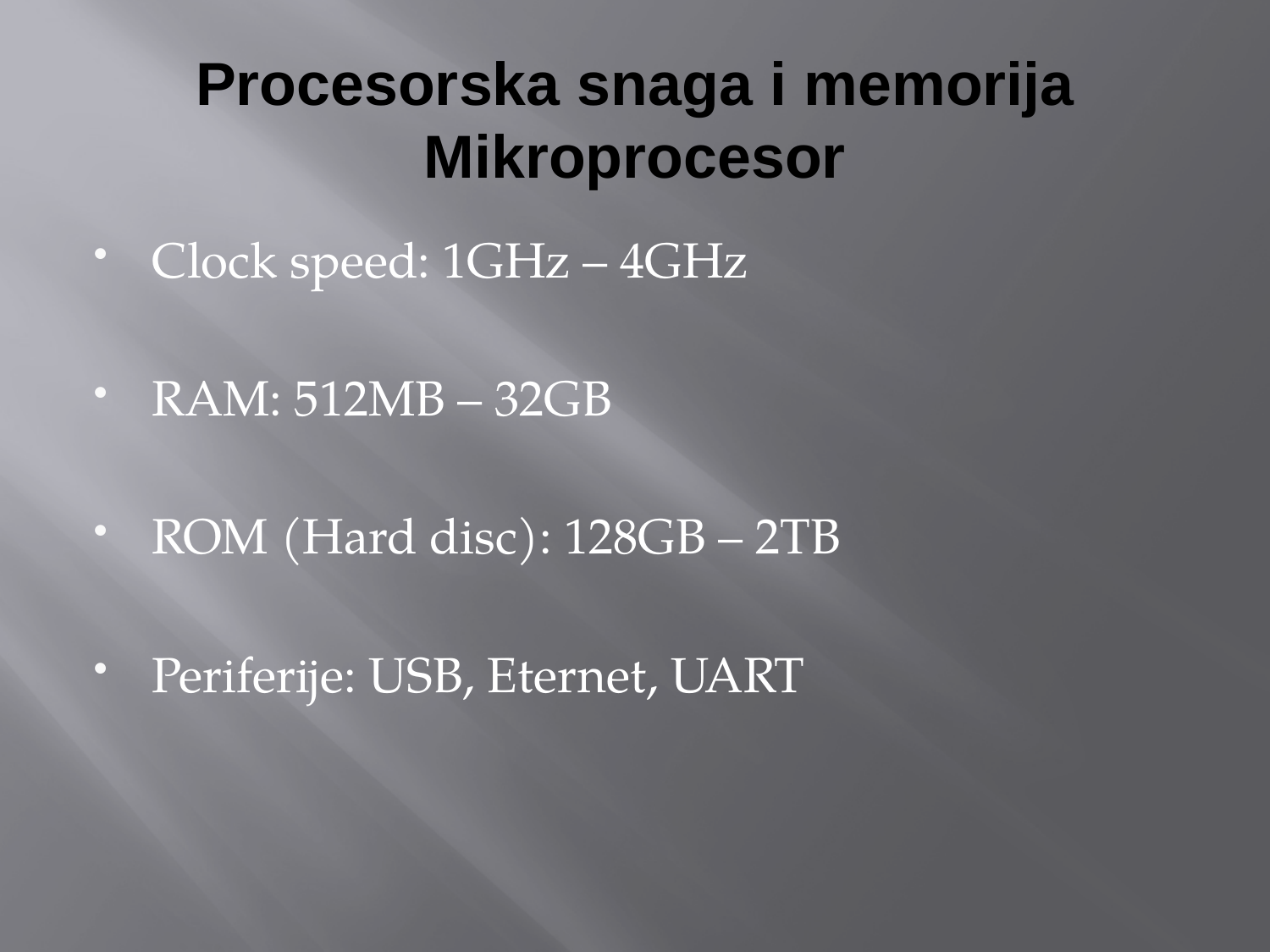

# Procesorska snaga i memorija Mikroprocesor
Clock speed: 1GHz – 4GHz

RAM: 512MB – 32GB

ROM (Hard disc): 128GB – 2TB

Periferije: USB, Eternet, UART